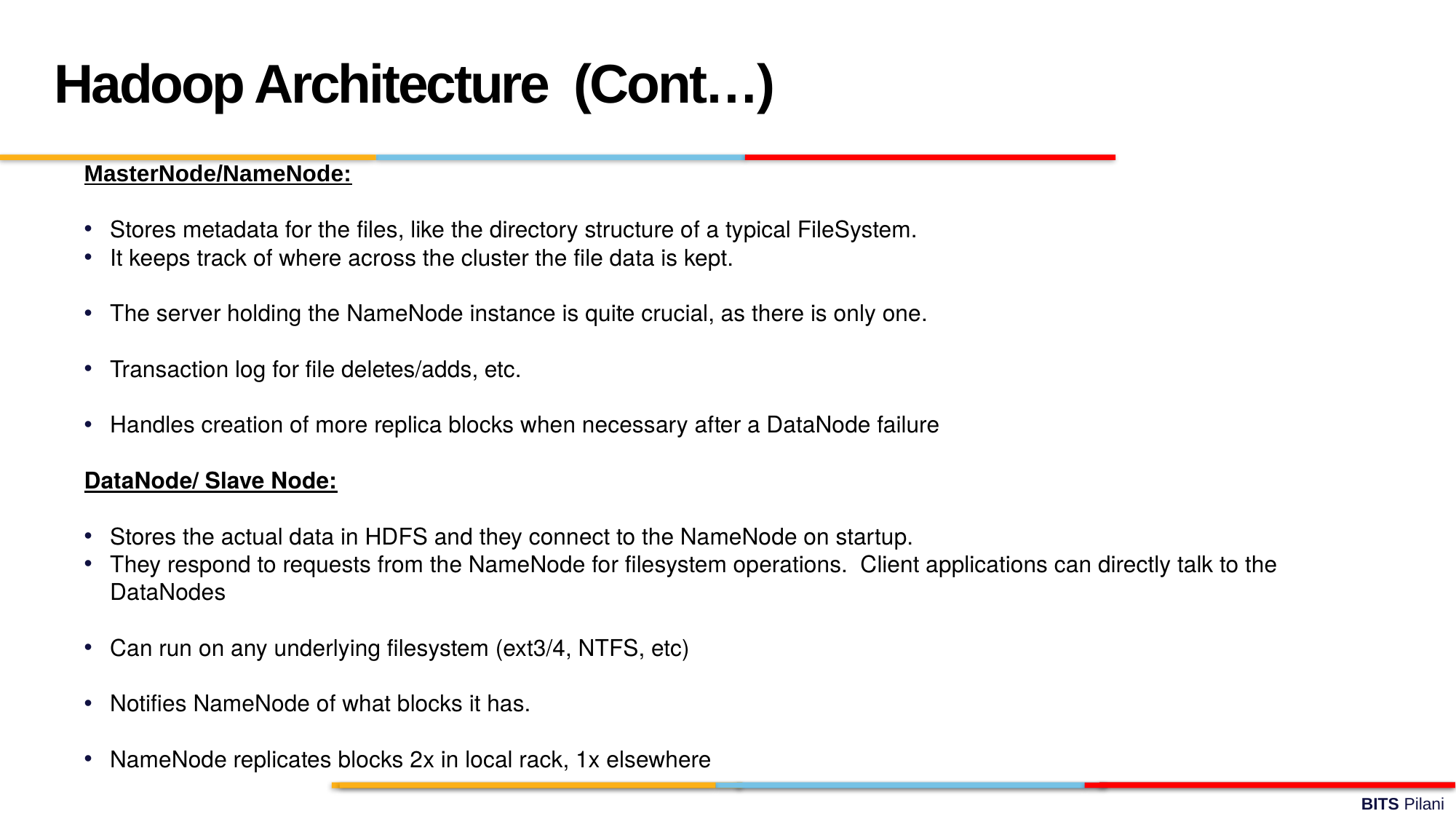

Hadoop Architecture  (Cont…)
MasterNode/NameNode:

Stores metadata for the files, like the directory structure of a typical FileSystem.
It keeps track of where across the cluster the file data is kept.

The server holding the NameNode instance is quite crucial, as there is only one.

Transaction log for file deletes/adds, etc.

Handles creation of more replica blocks when necessary after a DataNode failure

DataNode/ Slave Node:

Stores the actual data in HDFS and they connect to the NameNode on startup.
They respond to requests from the NameNode for filesystem operations.  Client applications can directly talk to the DataNodes

Can run on any underlying filesystem (ext3/4, NTFS, etc)

Notifies NameNode of what blocks it has.

NameNode replicates blocks 2x in local rack, 1x elsewhere